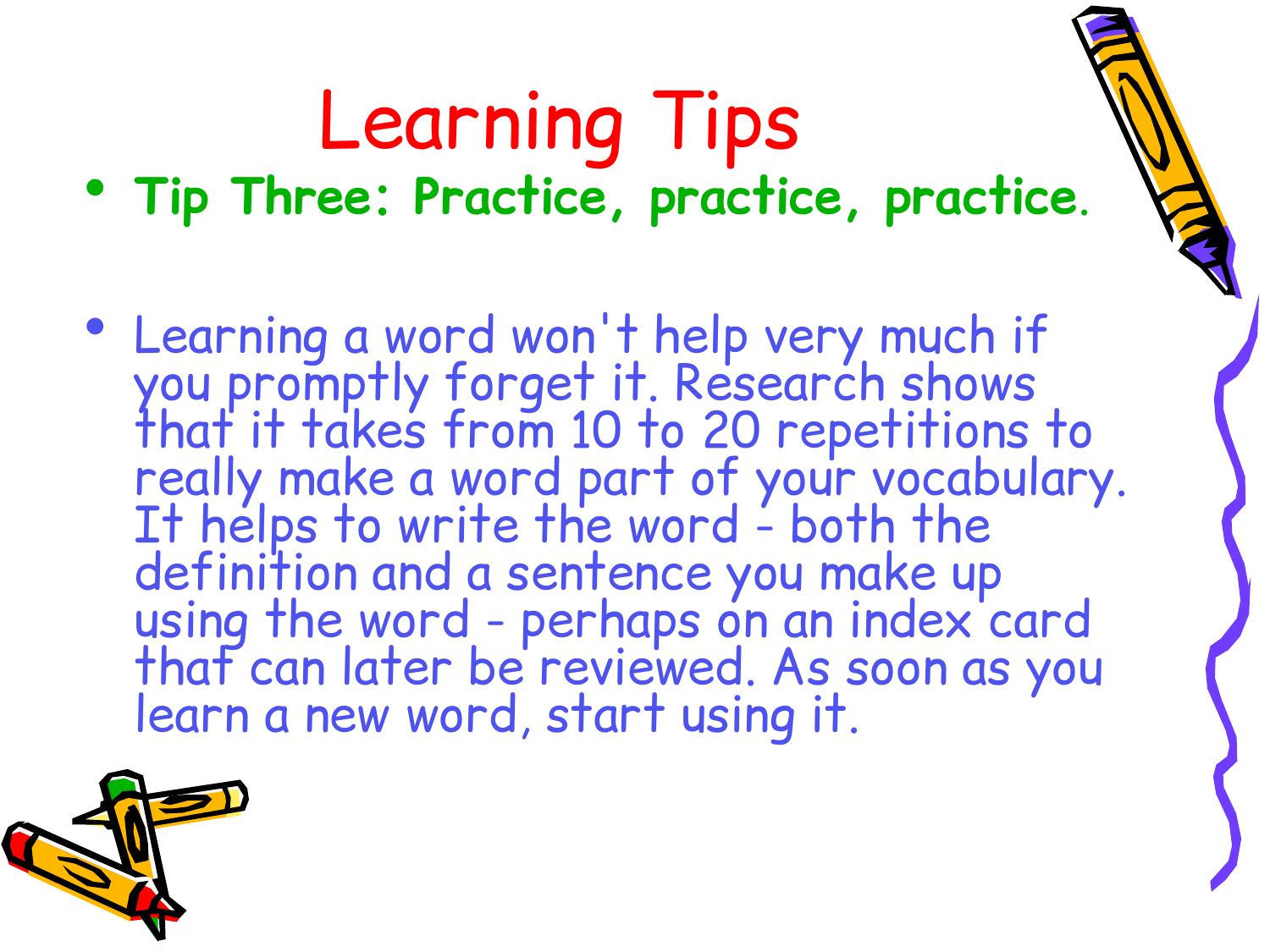

# Learning Tips
Tip Three: Practice, practice, practice.

Learning a word won't help very much if you promptly forget it. Research shows that it takes from 10 to 20 repetitions to really make a word part of your vocabulary. It helps to write the word - both the definition and a sentence you make up using the word - perhaps on an index card that can later be reviewed. As soon as you learn a new word, start using it.